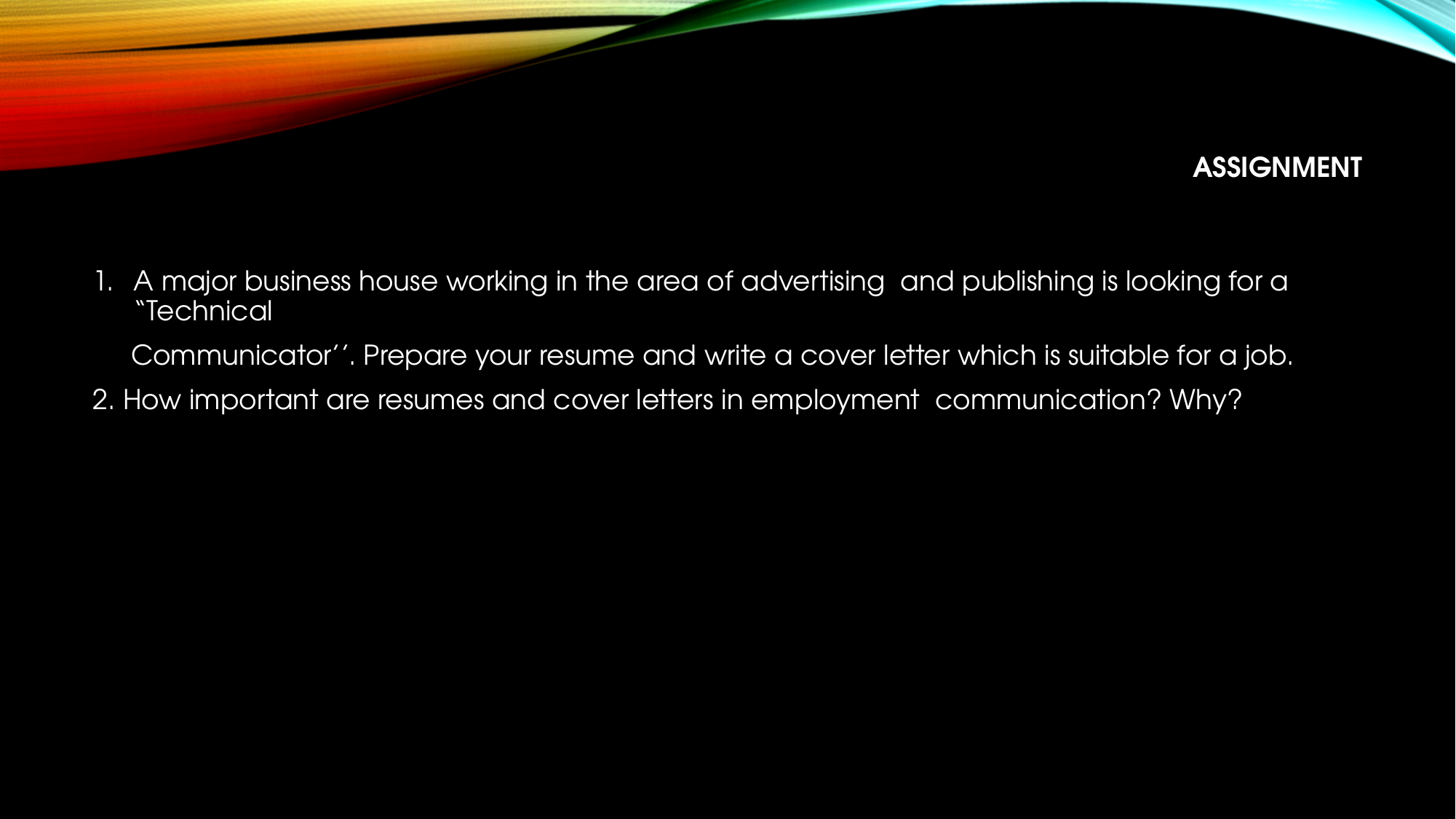

# Assignment
A major business house working in the area of advertising  and publishing is looking for a “Technical
     Communicator’’. Prepare your resume and write a cover letter which is suitable for a job.
2. How important are resumes and cover letters in employment  communication? Why?